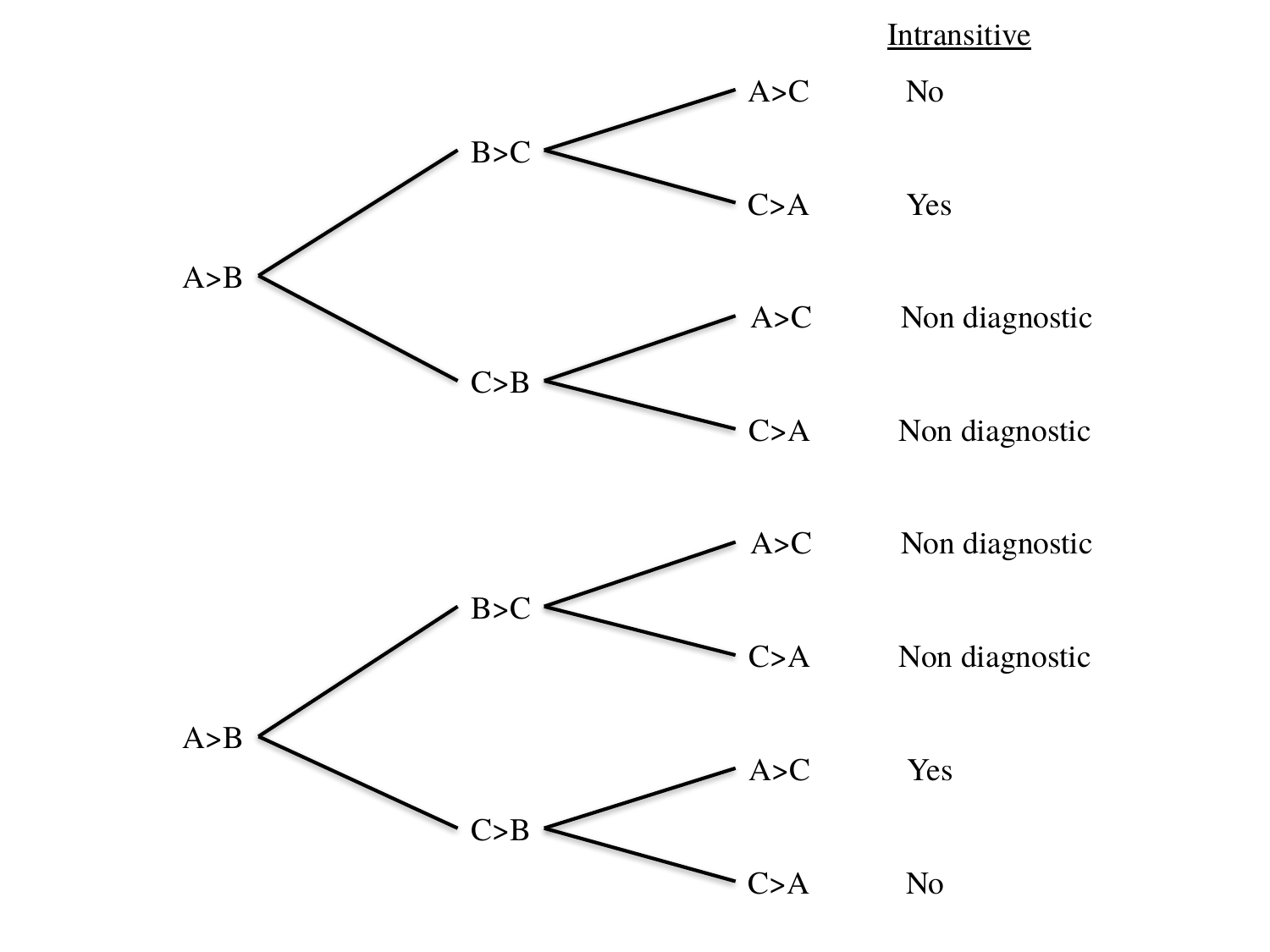

Intransitive
A>C            No
B>C
A>B
C>A            Yes
A>C           Non diagnostic
C>B
C>A           Non diagnostic
A>C           Non diagnostic
B>C
A>B
C>A           Non diagnostic
A>C            Yes
C>B
C>A            No